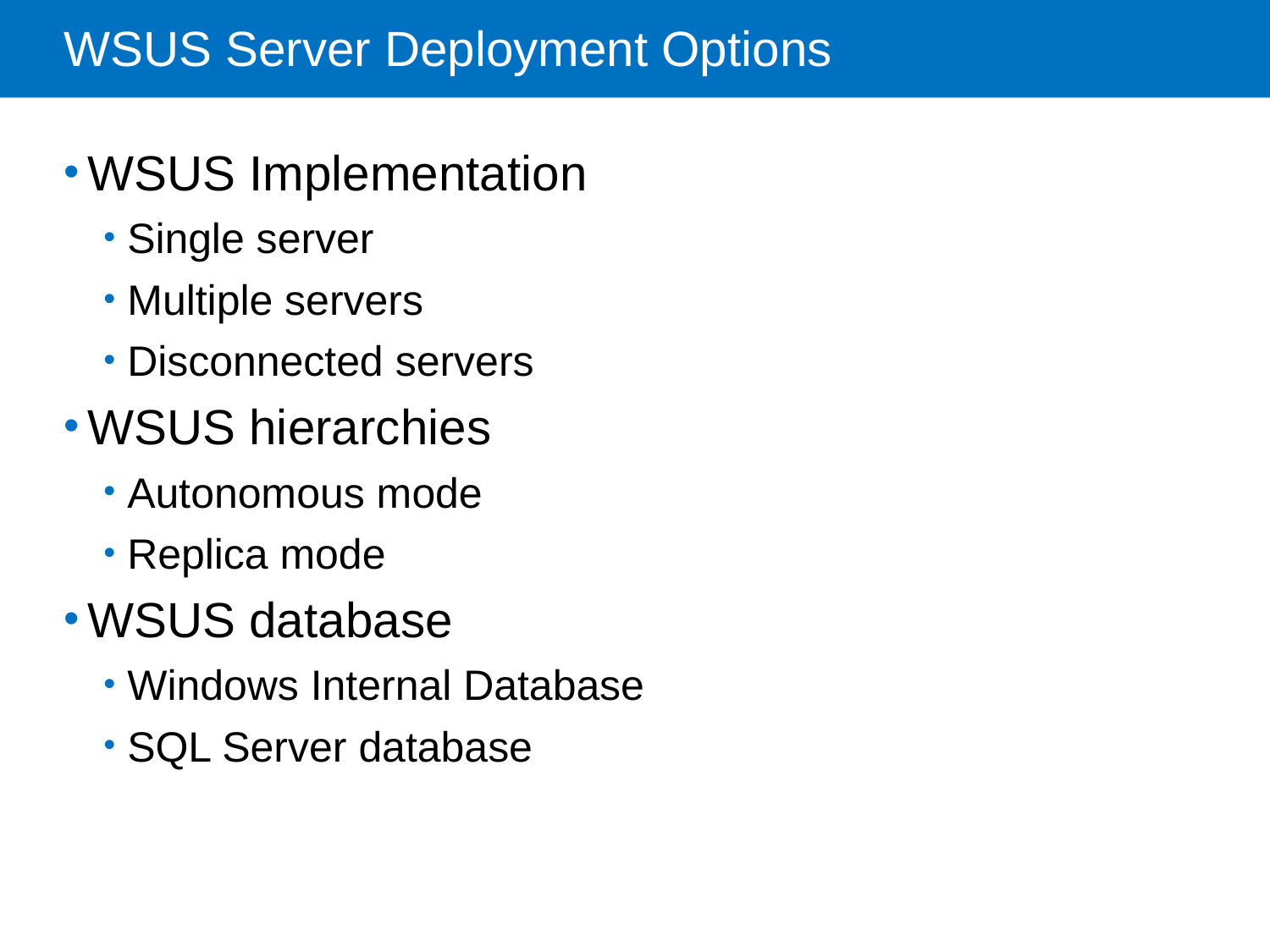

# WSUS Server Deployment Options
WSUS Implementation
Single server
Multiple servers
Disconnected servers
WSUS hierarchies
Autonomous mode
Replica mode
WSUS database
Windows Internal Database
SQL Server database